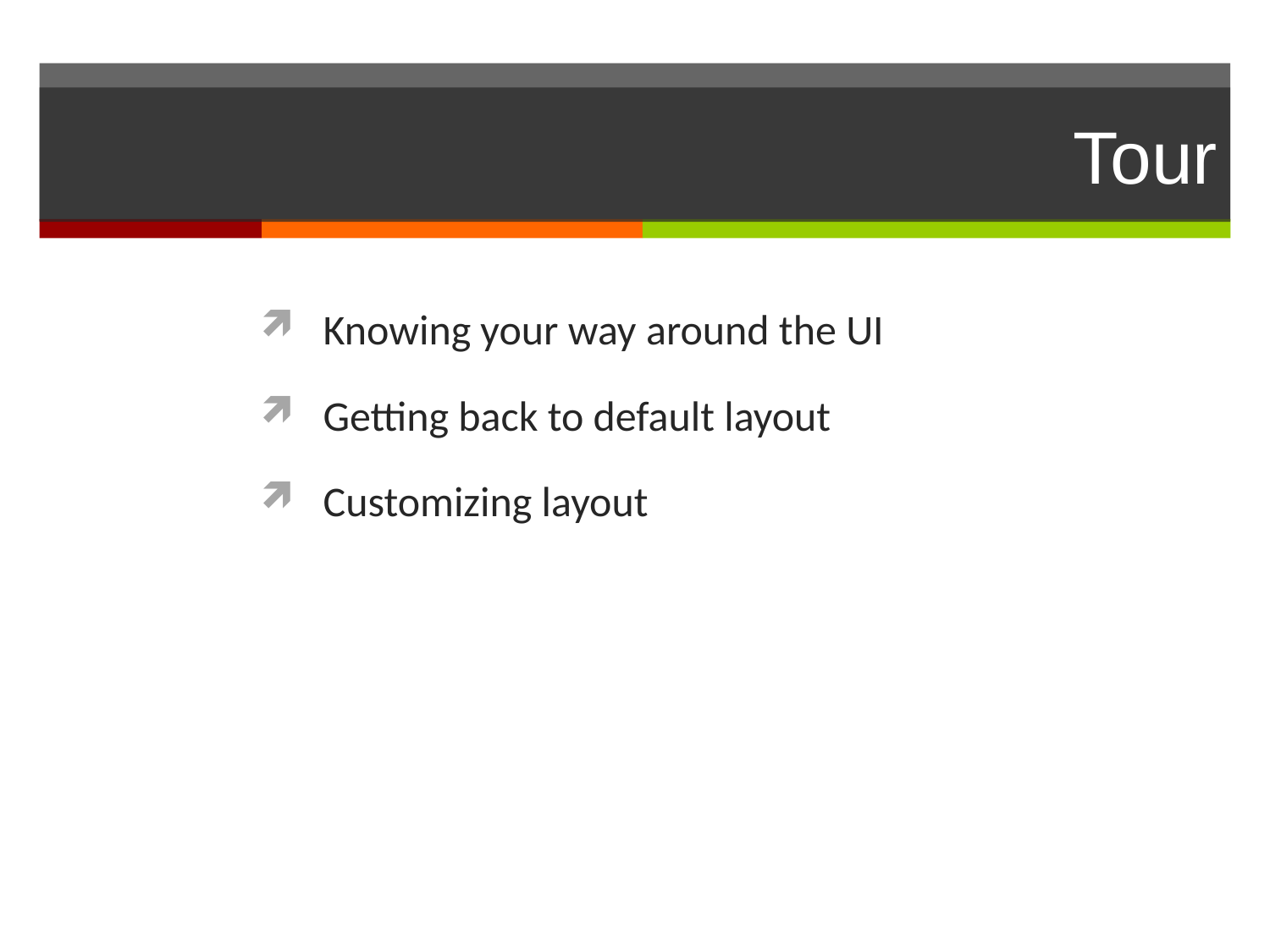

# Tour
Knowing your way around the UI
Getting back to default layout
Customizing layout